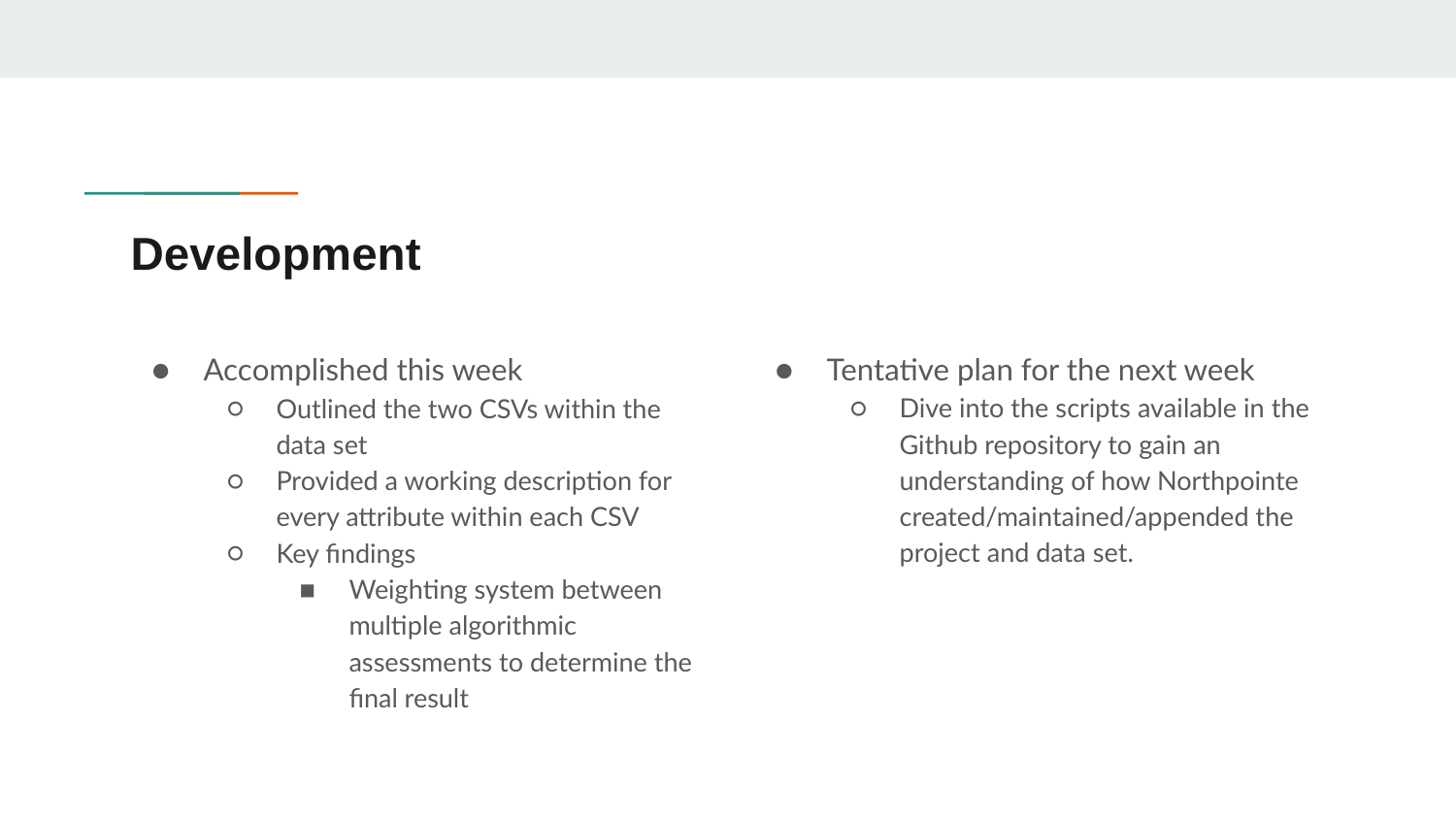

# Development
Accomplished this week
Outlined the two CSVs within the data set
Provided a working description for every attribute within each CSV
Key findings
Weighting system between multiple algorithmic assessments to determine the final result
Tentative plan for the next week
Dive into the scripts available in the Github repository to gain an understanding of how Northpointe created/maintained/appended the project and data set.